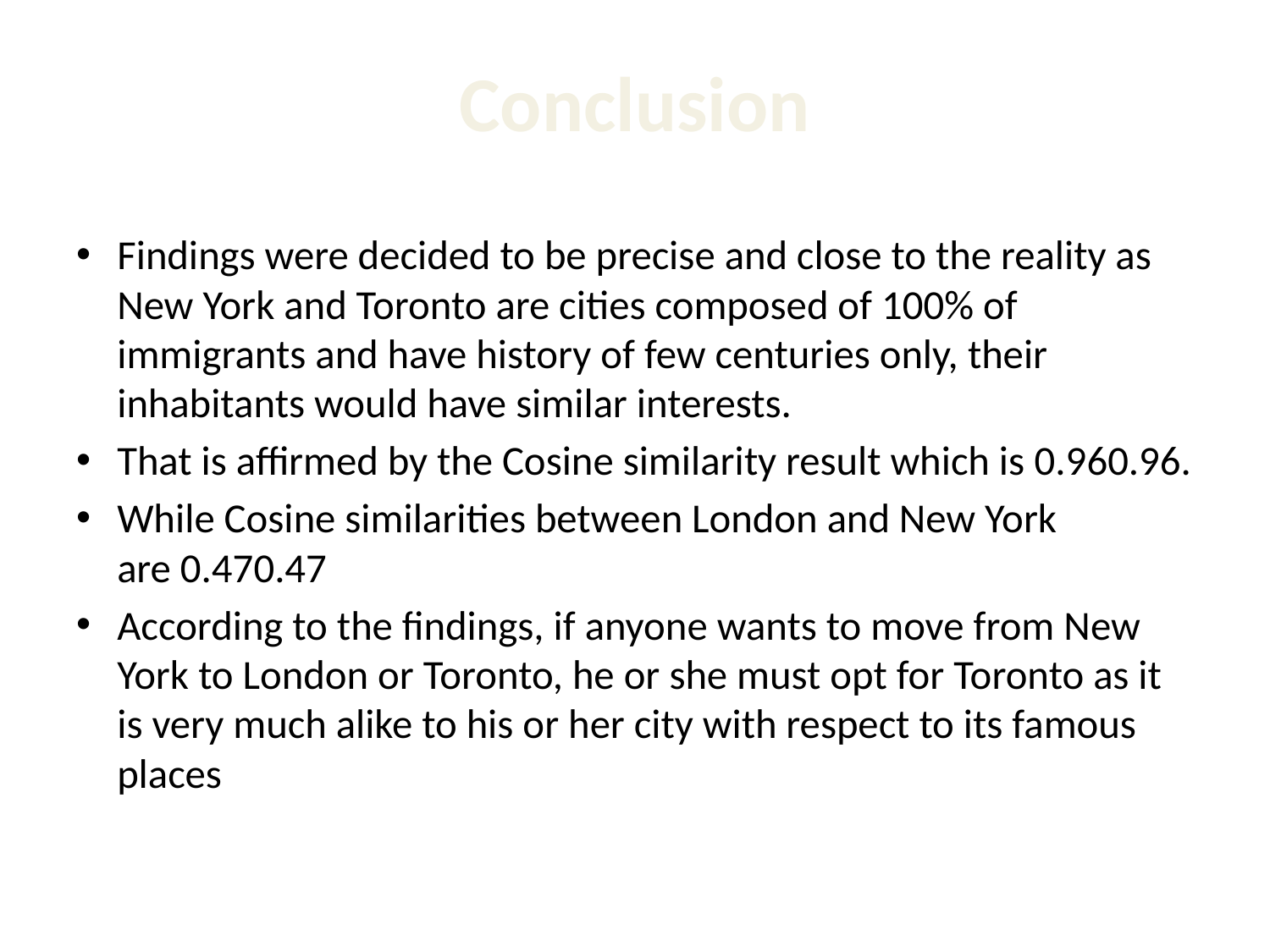

# Conclusion
Findings were decided to be precise and close to the reality as New York and Toronto are cities composed of 100% of immigrants and have history of few centuries only, their inhabitants would have similar interests.
That is affirmed by the Cosine similarity result which is 0.960.96.
While Cosine similarities between London and New York are 0.470.47
According to the findings, if anyone wants to move from New York to London or Toronto, he or she must opt for Toronto as it is very much alike to his or her city with respect to its famous places